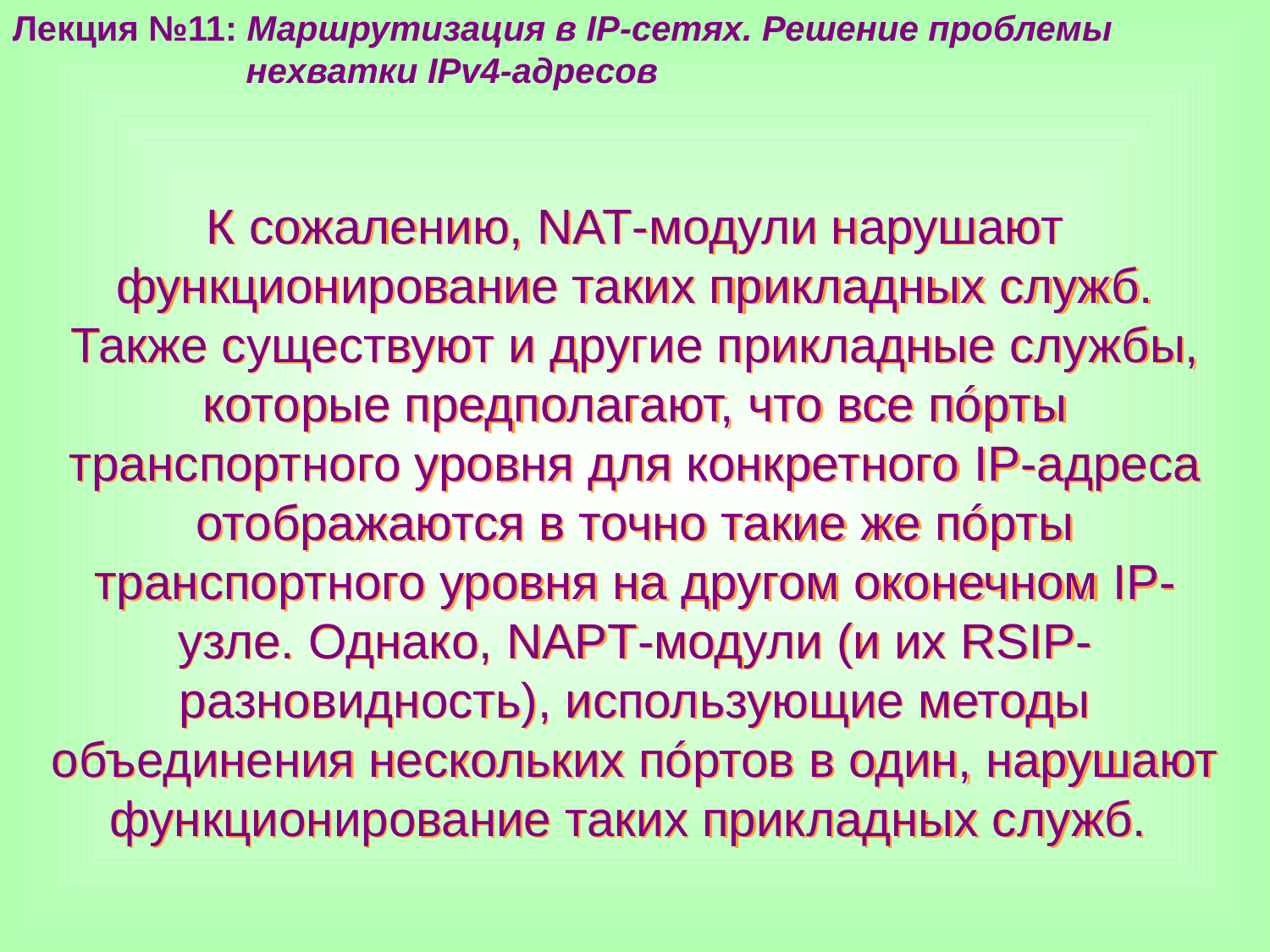

Лекция №11: Маршрутизация в IP-сетях. Решение проблемы
                        нехватки IPv4-адресов
К сожалению, NAT-модули нарушают функционирование таких прикладных служб. Также существуют и другие прикладные службы, которые предполагают, что все пóрты транспортного уровня для конкретного IP-адреса отображаются в точно такие же пóрты транспортного уровня на другом оконечном IP-узле. Однако, NAPT-модули (и их RSIP-разновидность), использующие методы объединения нескольких пóртов в один, нарушают функционирование таких прикладных служб.